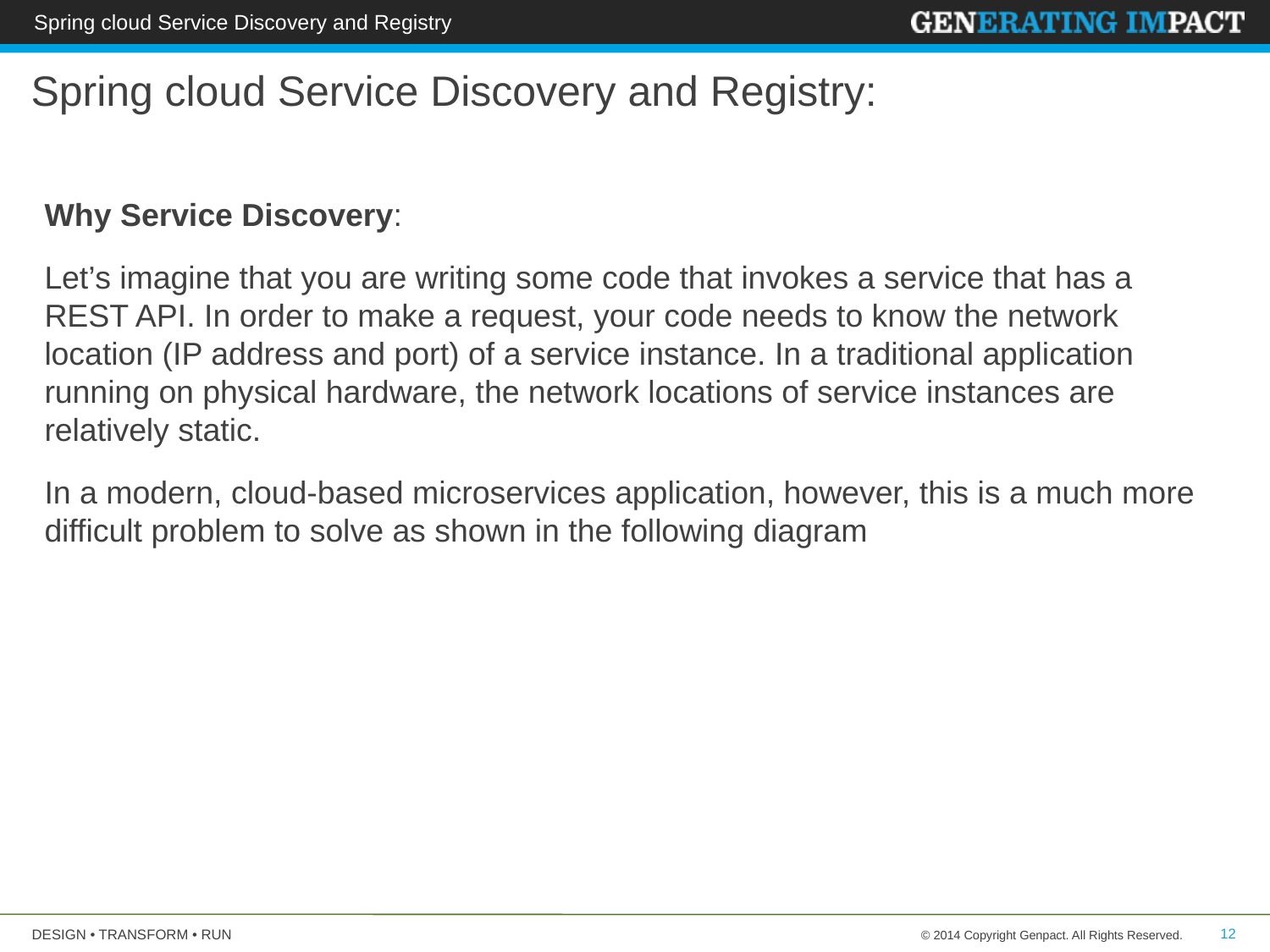

Spring cloud Service Discovery and Registry

# Spring cloud Service Discovery and Registry:
Why Service Discovery:
Let’s imagine that you are writing some code that invokes a service that has a REST API. In order to make a request, your code needs to know the network location (IP address and port) of a service instance. In a traditional application running on physical hardware, the network locations of service instances are relatively static.
In a modern, cloud‑based microservices application, however, this is a much more difficult problem to solve as shown in the following diagram